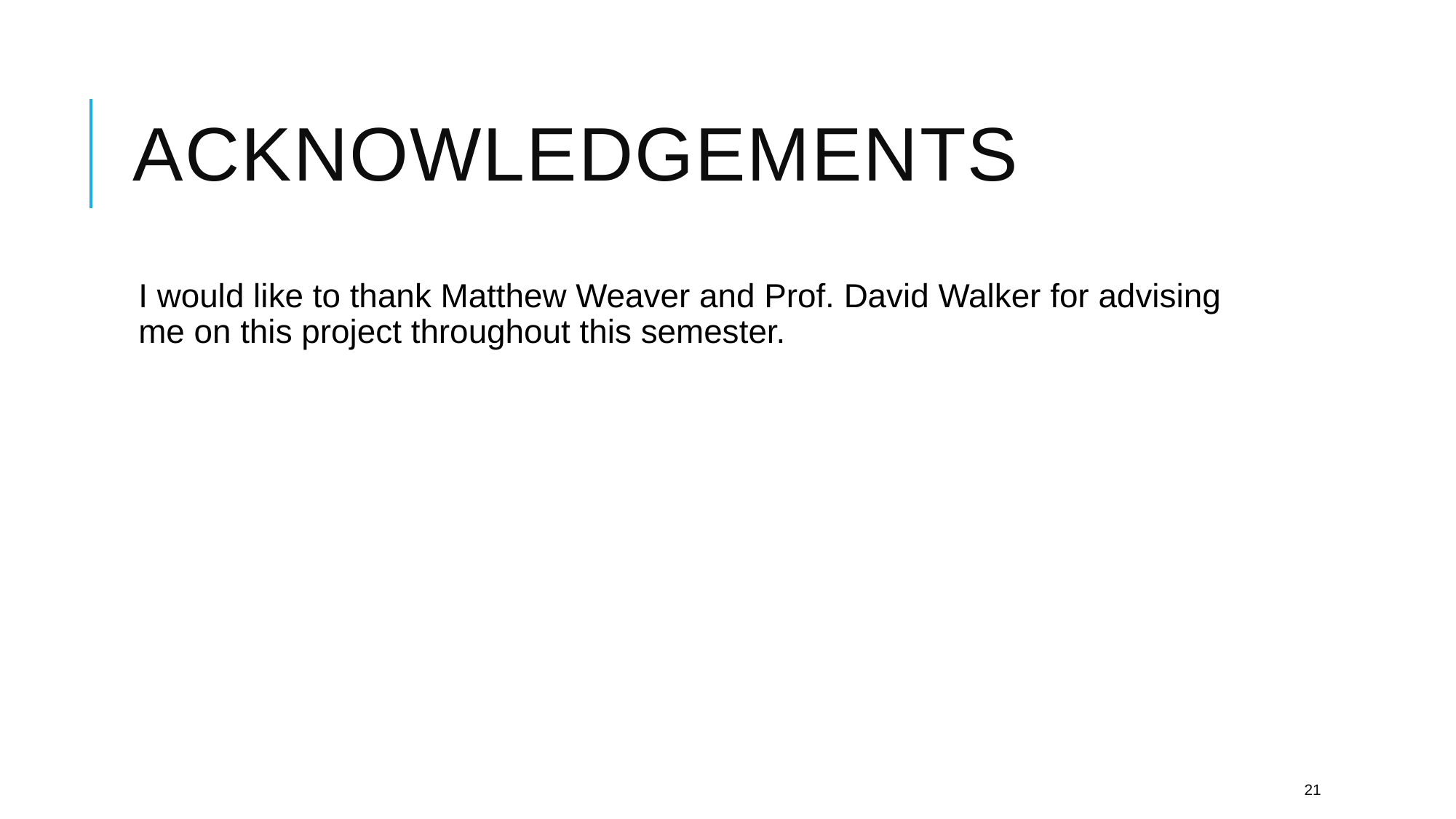

# Acknowledgements
I would like to thank Matthew Weaver and Prof. David Walker for advising me on this project throughout this semester.
21